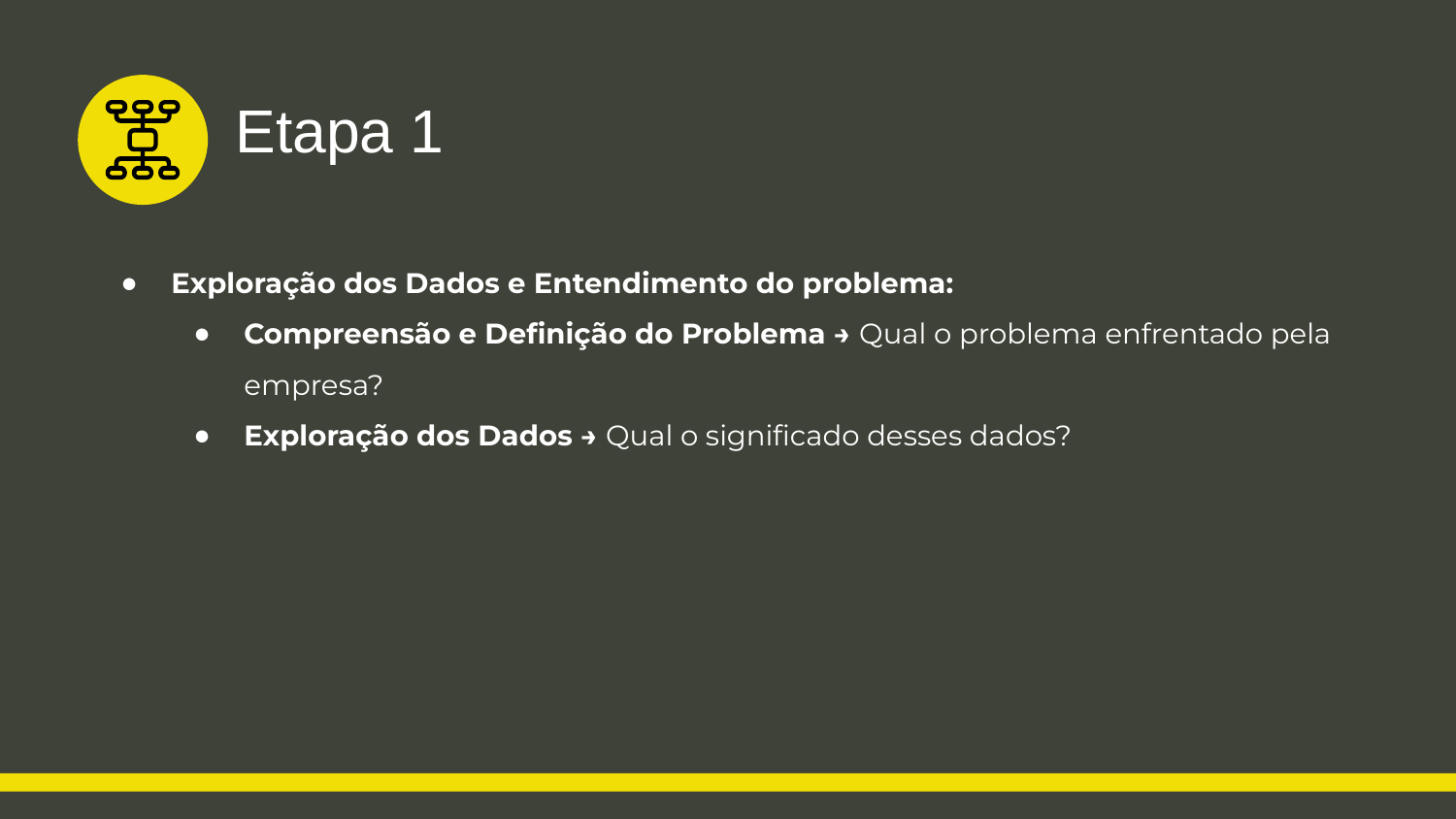

# Etapa 1

Exploração dos Dados e Entendimento do problema:
Compreensão e Definição do Problema → Qual o problema enfrentado pela empresa?
Exploração dos Dados → Qual o significado desses dados?